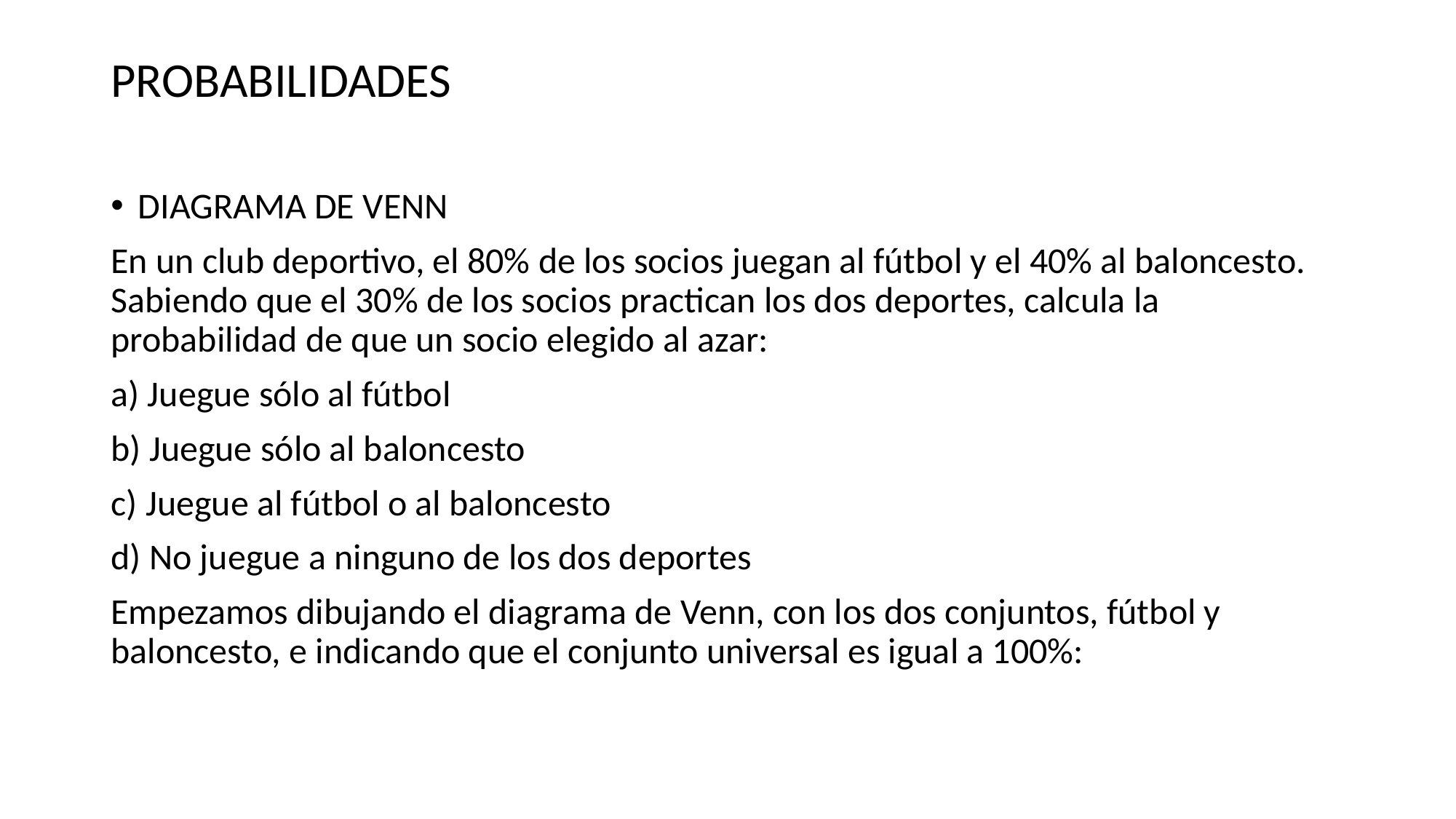

# PROBABILIDADES
DIAGRAMA DE VENN
En un club deportivo, el 80% de los socios juegan al fútbol y el 40% al baloncesto. Sabiendo que el 30% de los socios practican los dos deportes, calcula la probabilidad de que un socio elegido al azar:
a) Juegue sólo al fútbol
b) Juegue sólo al baloncesto
c) Juegue al fútbol o al baloncesto
d) No juegue a ninguno de los dos deportes
Empezamos dibujando el diagrama de Venn, con los dos conjuntos, fútbol y baloncesto, e indicando que el conjunto universal es igual a 100%: